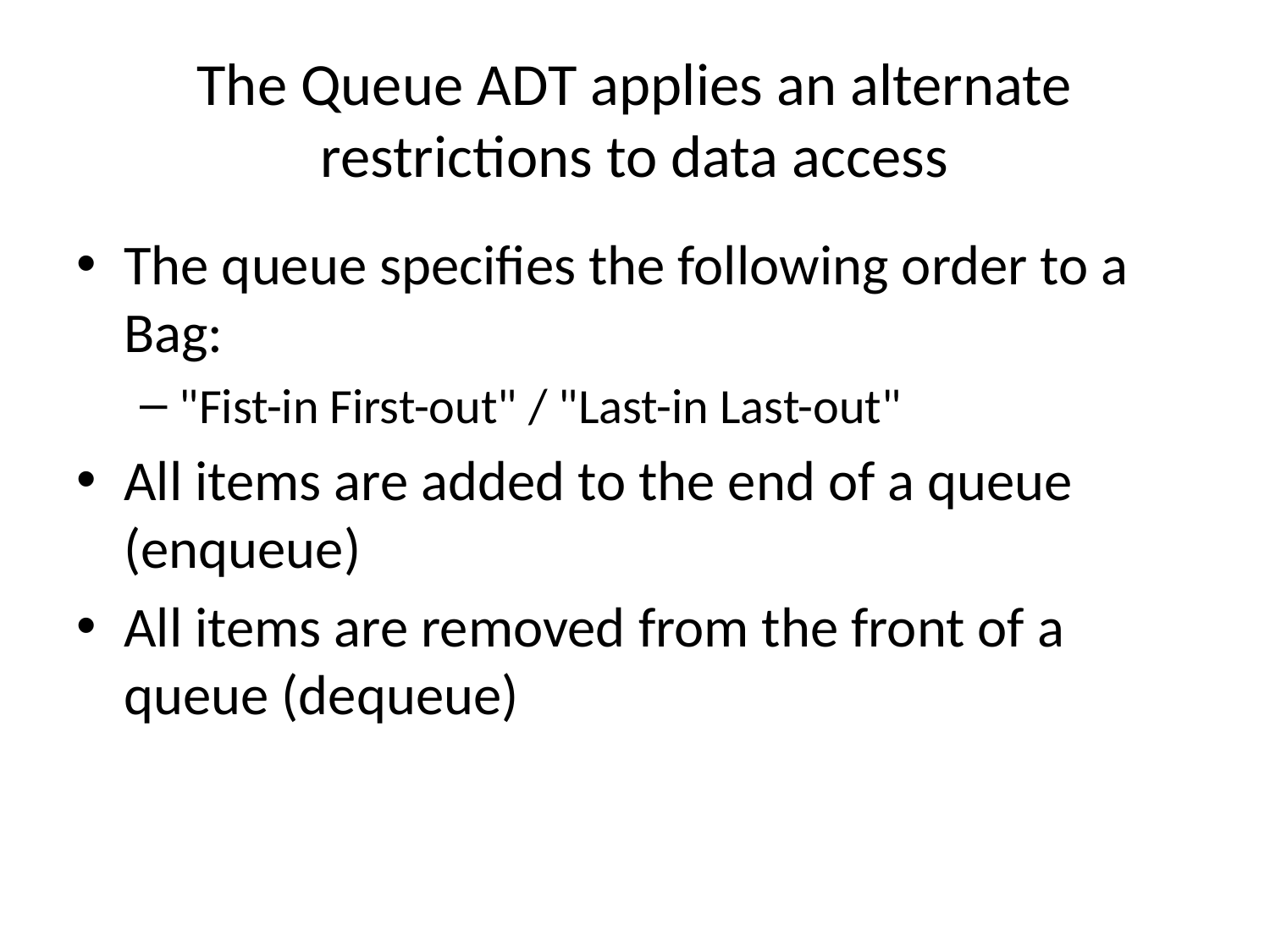

# The Queue ADT applies an alternate restrictions to data access
The queue specifies the following order to a Bag:
"Fist-in First-out" / "Last-in Last-out"
All items are added to the end of a queue (enqueue)
All items are removed from the front of a queue (dequeue)